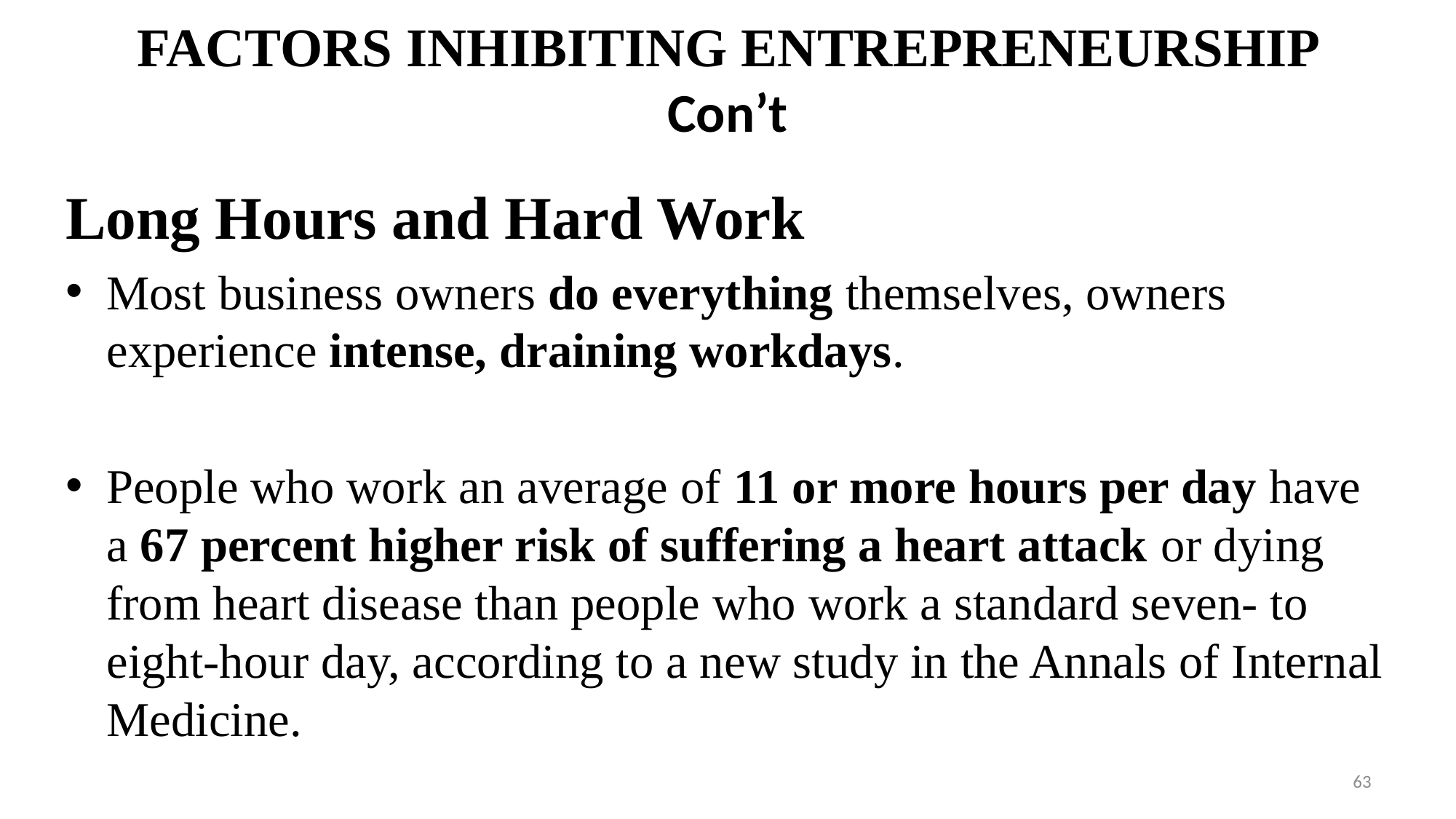

# FACTORS INHIBITING ENTREPRENEURSHIP Con’t
Long Hours and Hard Work
Most business owners do everything themselves, owners experience intense, draining workdays.

People who work an average of 11 or more hours per day have a 67 percent higher risk of suffering a heart attack or dying from heart disease than people who work a standard seven- to eight-hour day, according to a new study in the Annals of Internal Medicine.
63